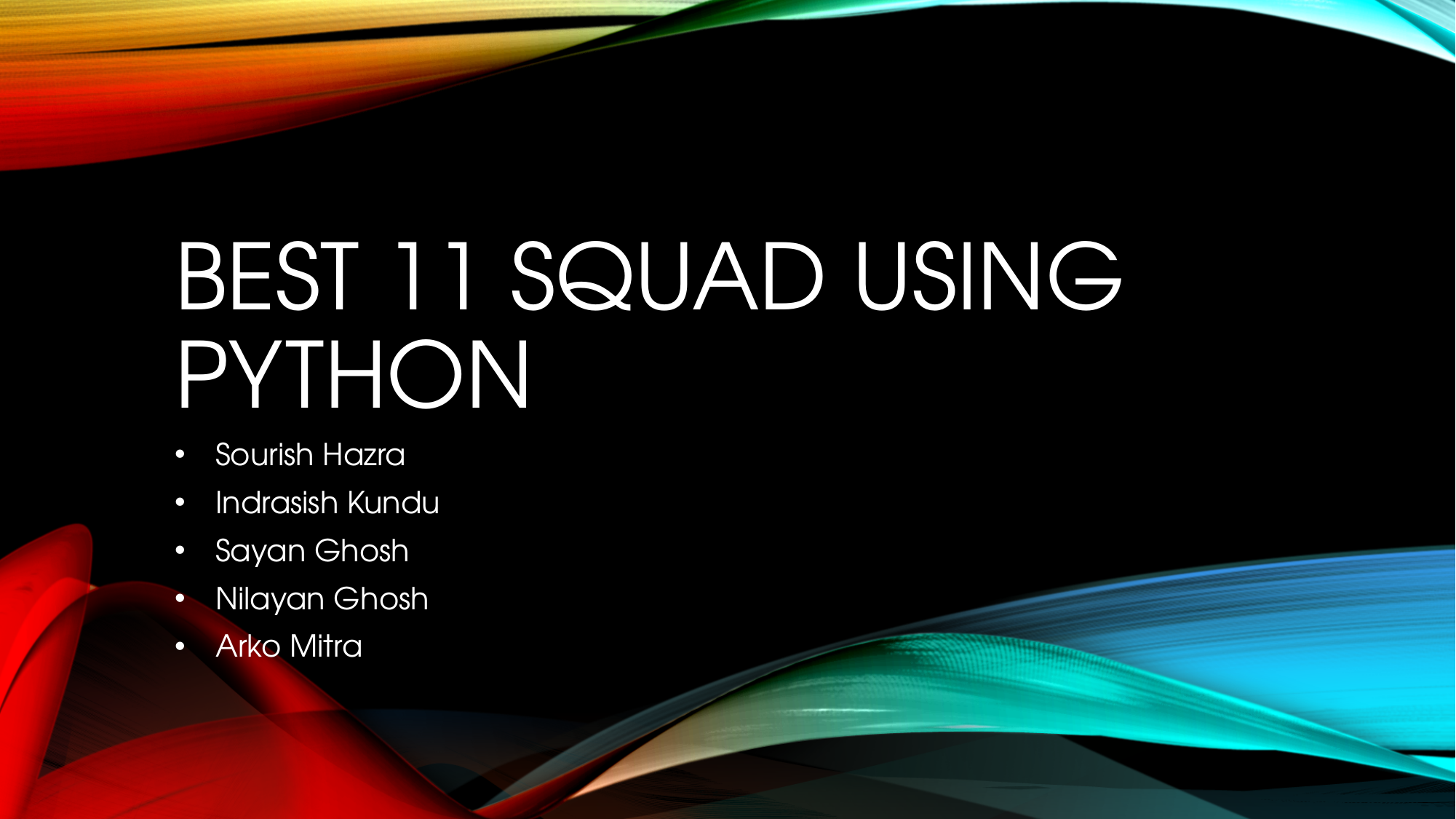

# Best 11 squad using python
Sourish Hazra
Indrasish Kundu
Sayan Ghosh
Nilayan Ghosh
Arko Mitra